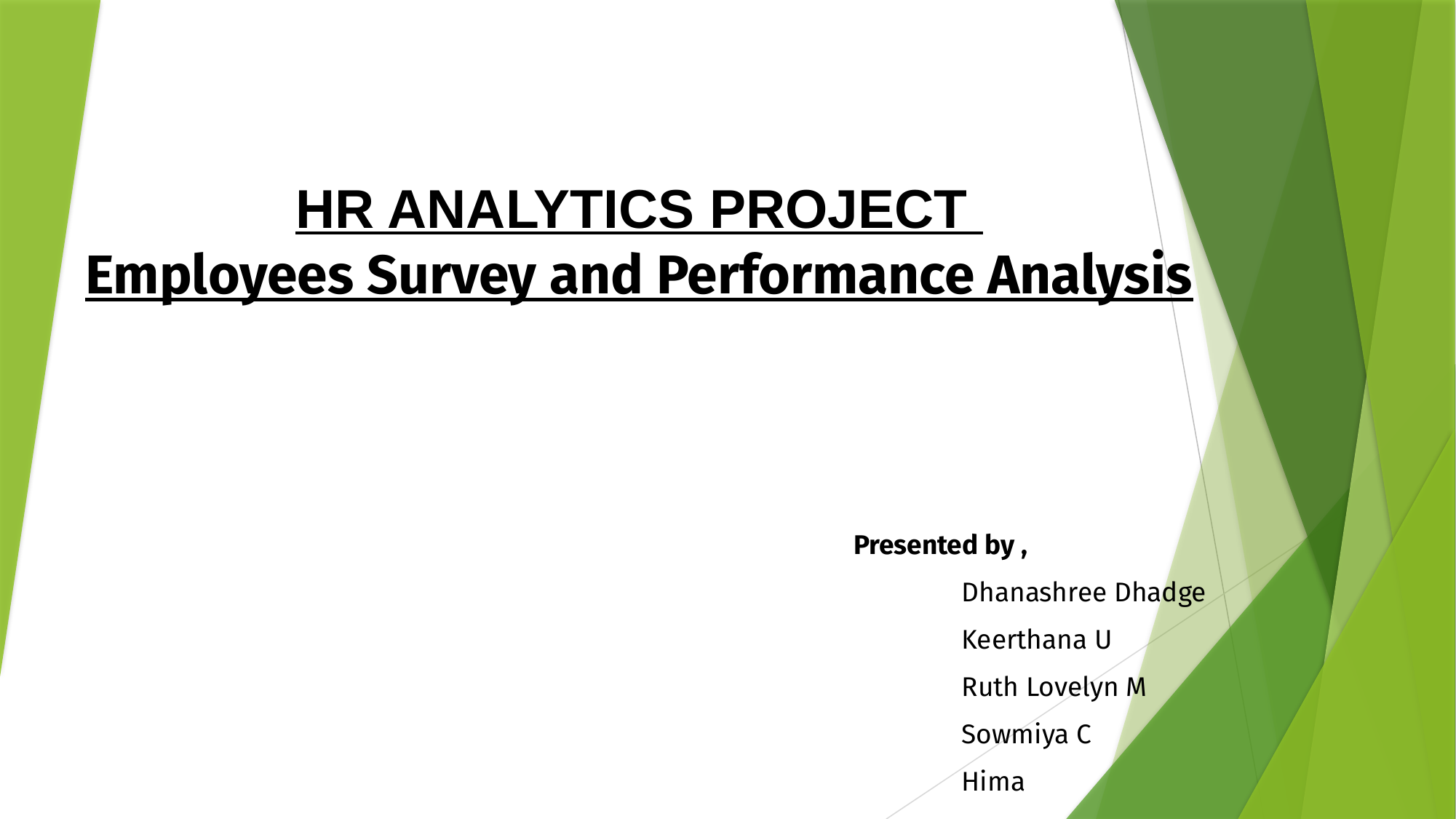

# HR ANALYTICS PROJECT Employees Survey and Performance Analysis
Presented by ,
	Dhanashree Dhadge
	Keerthana U
	Ruth Lovelyn M
	Sowmiya C
	Hima